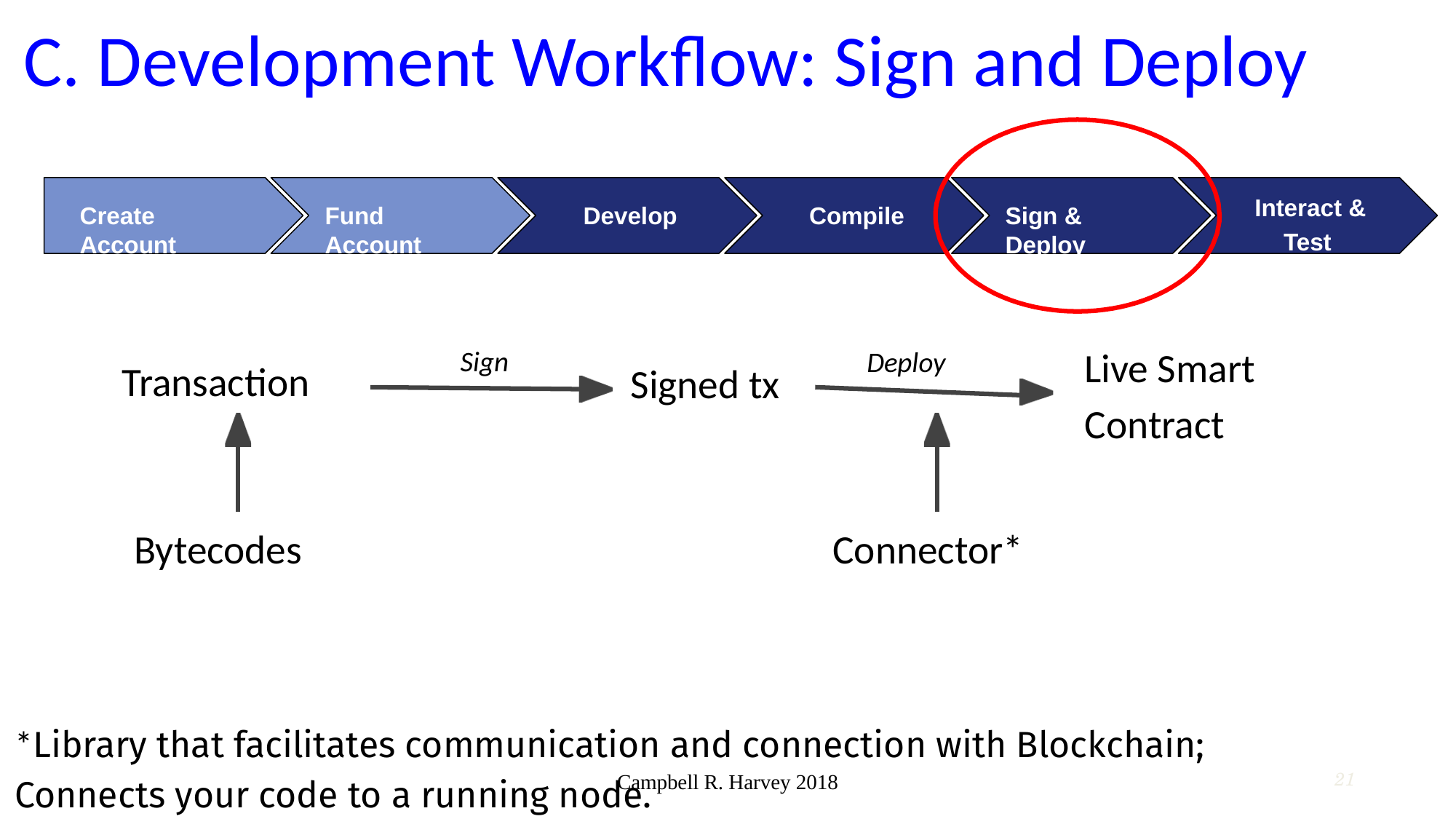

C. Development Workflow: Sign and Deploy

Interact &  Test
Create Account
Fund Account
Sign & Deploy
Compile
Develop
Live Smart  Contract
Sign
Deploy
Transaction
Signed tx

Bytecodes
Connector*
*Library that facilitates communication and connection with Blockchain;
Connects your code to a running node.

Campbell R. Harvey 2018
21